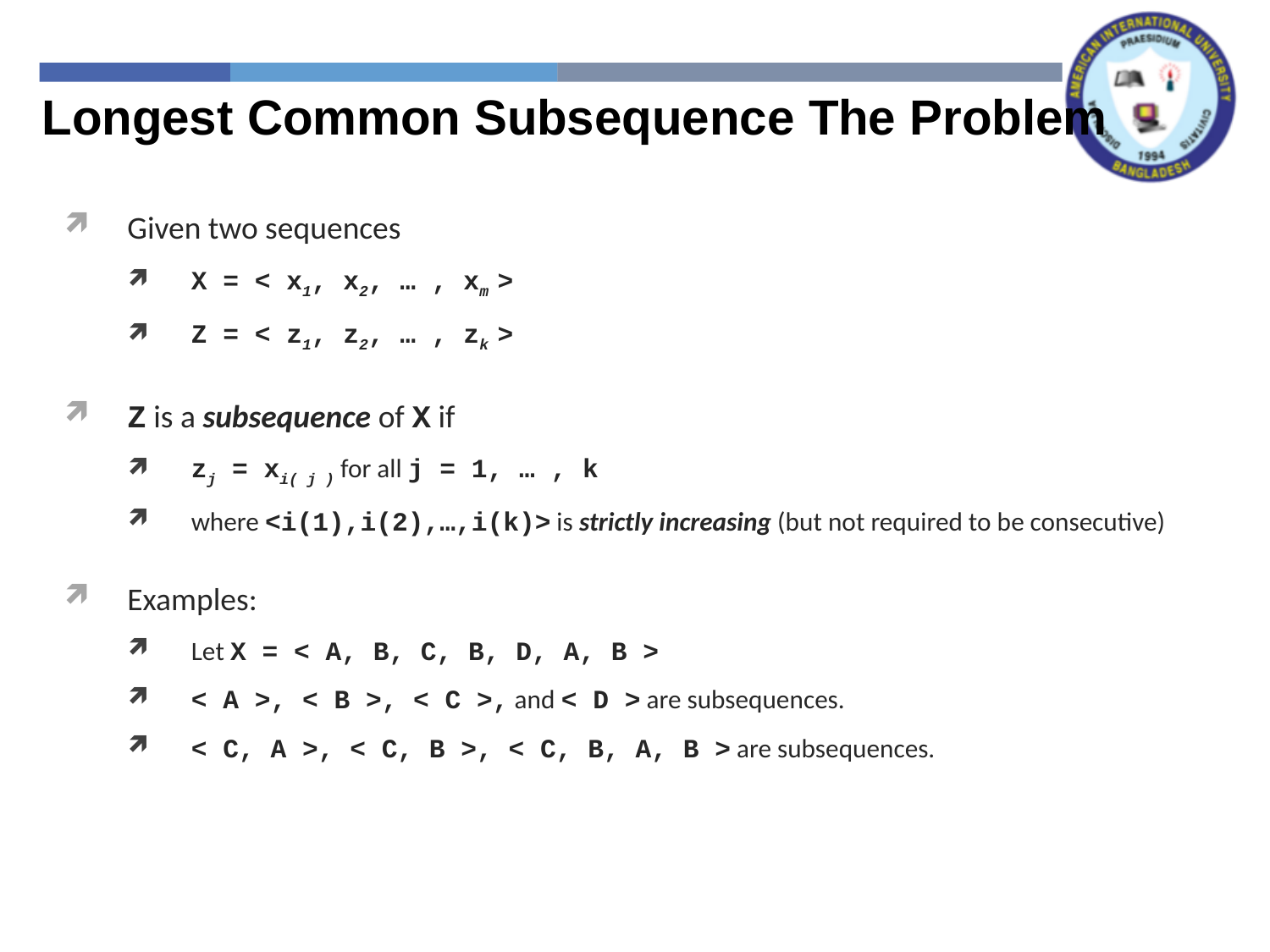

Longest Common Subsequence The Problem
Given two sequences
X = < x1, x2, … , xm >
Z = < z1, z2, … , zk >
Z is a subsequence of X if
zj = xi( j ) for all j = 1, … , k
where <i(1),i(2),…,i(k)> is strictly increasing (but not required to be consecutive)
Examples:
Let X = < A, B, C, B, D, A, B >
< A >, < B >, < C >, and < D > are subsequences.
< C, A >, < C, B >, < C, B, A, B > are subsequences.